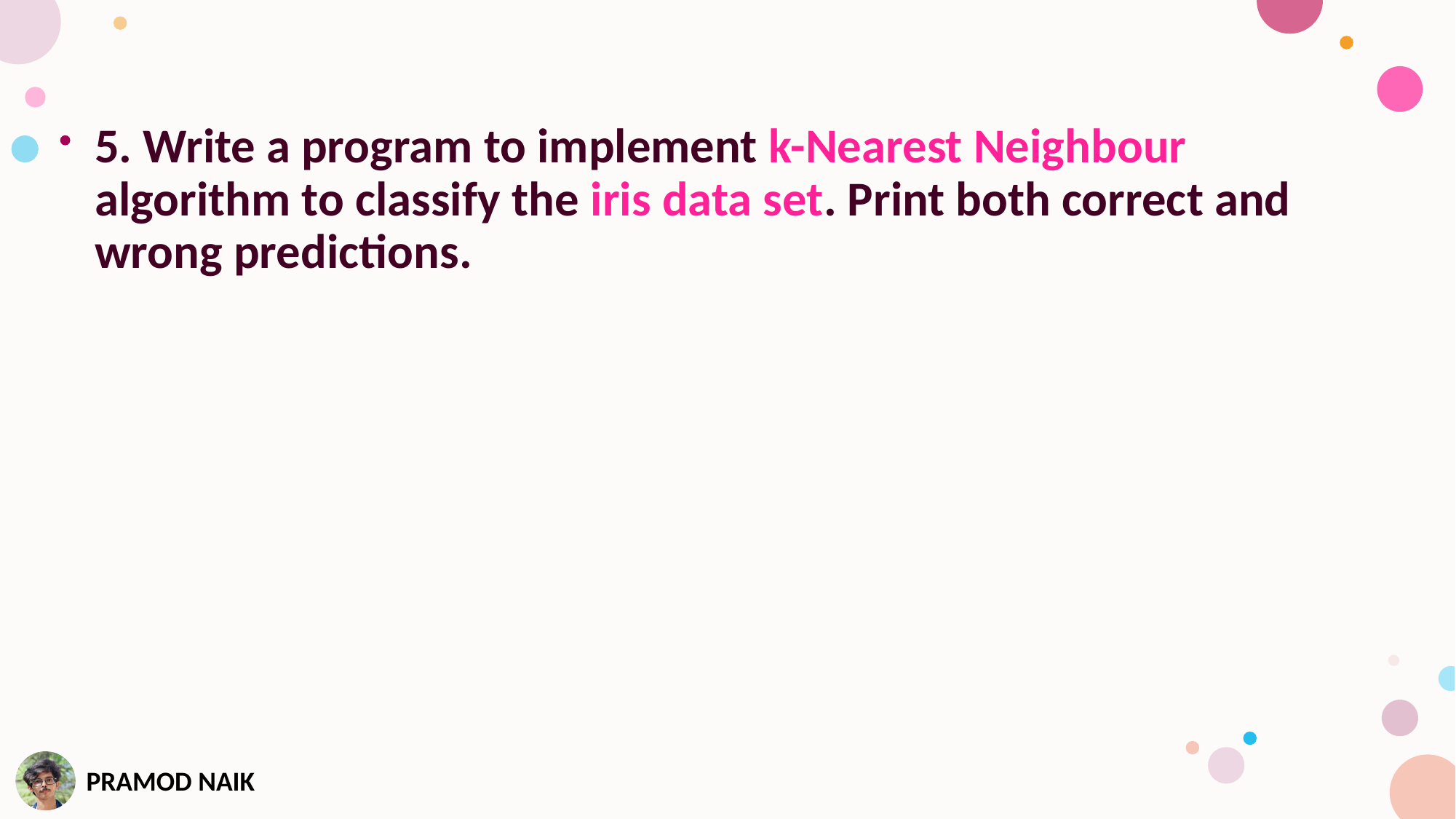

5. Write a program to implement k-Nearest Neighbour algorithm to classify the iris data set. Print both correct and wrong predictions.